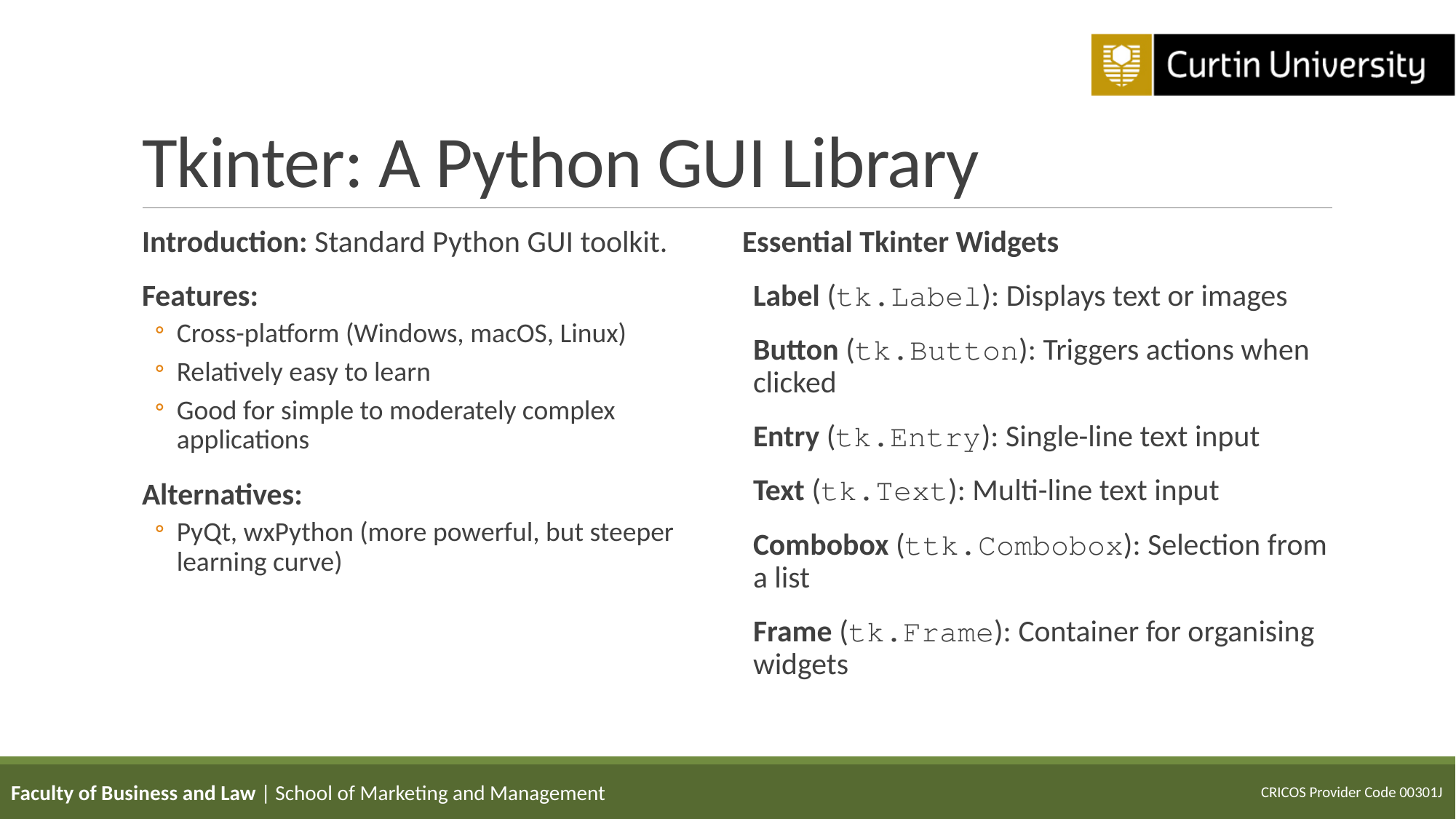

# Tkinter: A Python GUI Library
Introduction: Standard Python GUI toolkit.
Features:
Cross-platform (Windows, macOS, Linux)
Relatively easy to learn
Good for simple to moderately complex applications
Alternatives:
PyQt, wxPython (more powerful, but steeper learning curve)
Essential Tkinter Widgets
Label (tk.Label): Displays text or images
Button (tk.Button): Triggers actions when clicked
Entry (tk.Entry): Single-line text input
Text (tk.Text): Multi-line text input
Combobox (ttk.Combobox): Selection from a list
Frame (tk.Frame): Container for organising widgets
Faculty of Business and Law | School of Marketing and Management